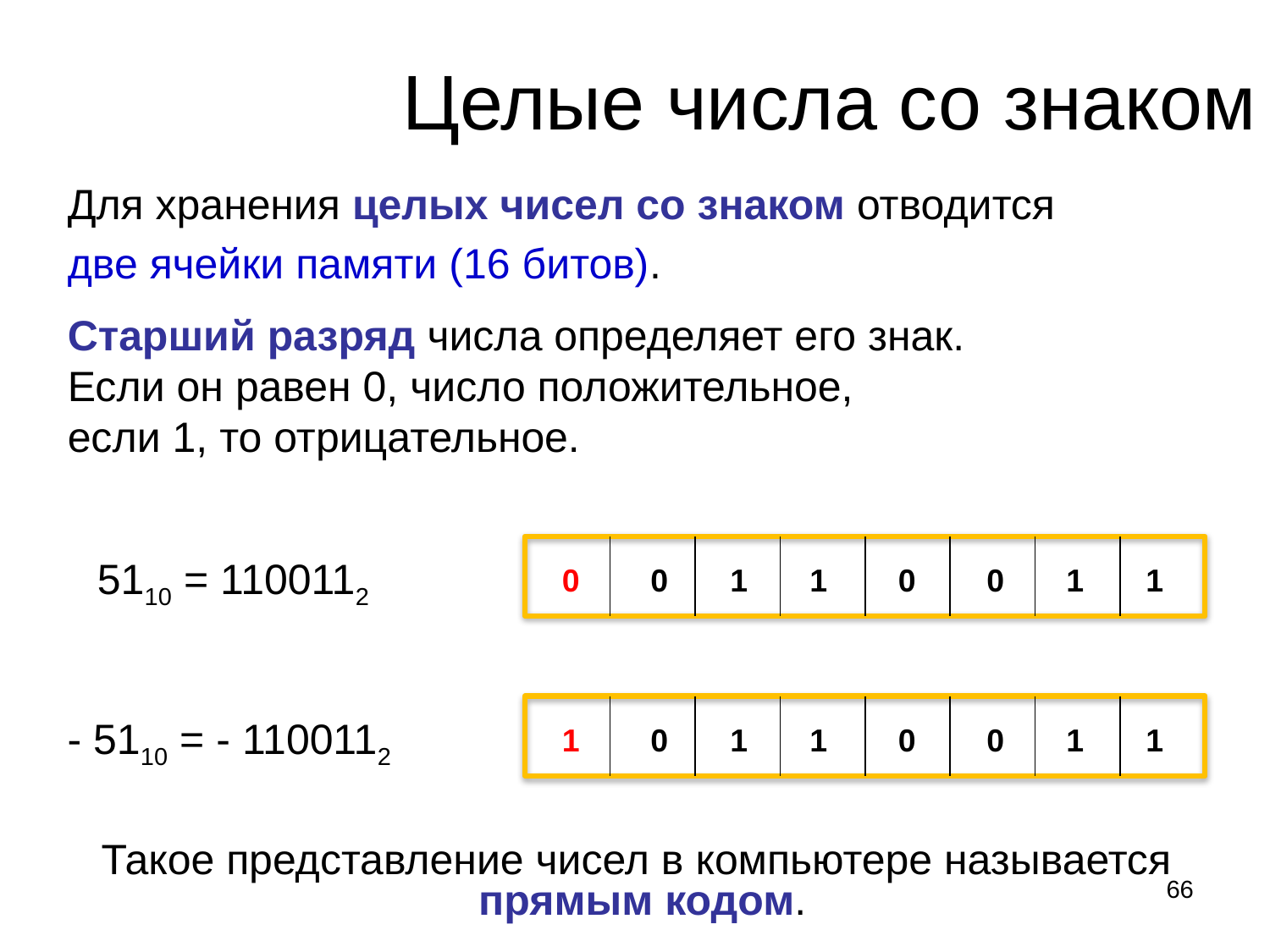

# Целые числа со знаком
Для хранения целых чисел со знаком отводится
две ячейки памяти (16 битов).
Старший разряд числа определяет его знак.
Если он равен 0, число положительное,
если 1, то отрицательное.

0        0       1       1        0        0       1       1
5110 = 1100112

1        0       1       1        0        0       1       1
- 5110 = - 1100112
Такое представление чисел в компьютере называется
 прямым кодом.
66